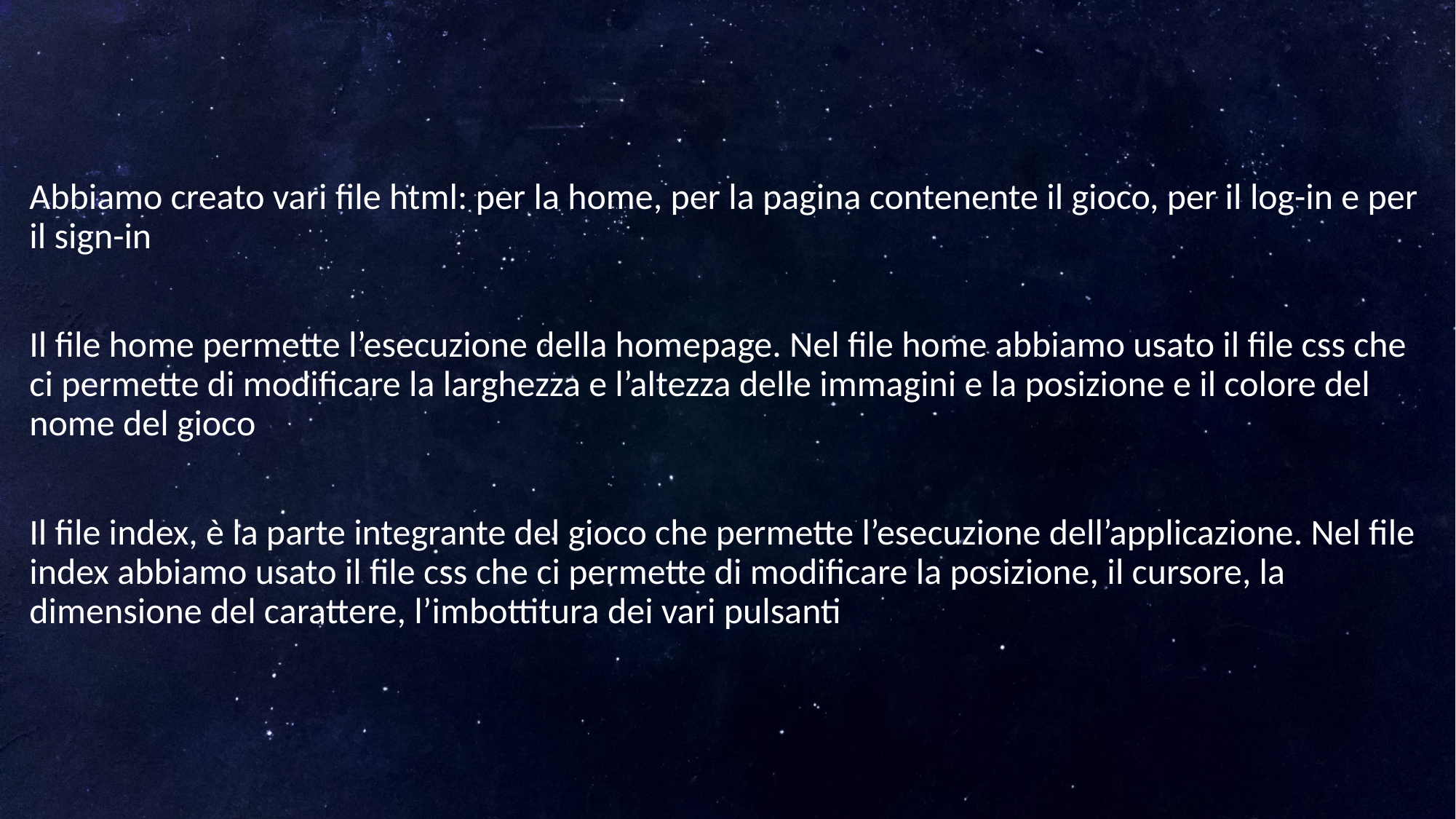

Abbiamo creato vari file html: per la home, per la pagina contenente il gioco, per il log-in e per il sign-in

Il file home permette l’esecuzione della homepage. Nel file home abbiamo usato il file css che ci permette di modificare la larghezza e l’altezza delle immagini e la posizione e il colore del nome del gioco

Il file index, è la parte integrante del gioco che permette l’esecuzione dell’applicazione. Nel file index abbiamo usato il file css che ci permette di modificare la posizione, il cursore, la dimensione del carattere, l’imbottitura dei vari pulsanti